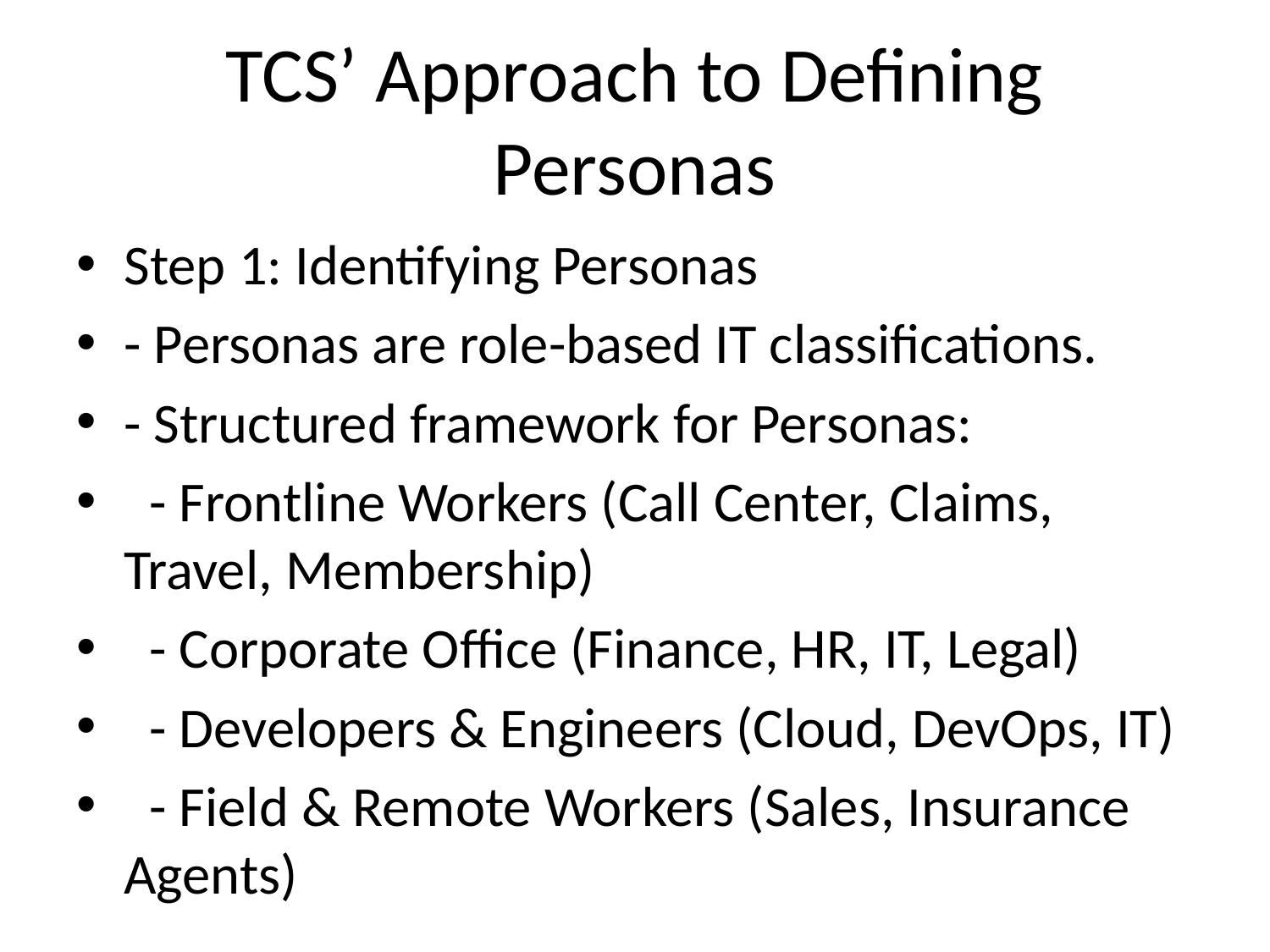

# TCS’ Approach to Defining Personas
Step 1: Identifying Personas
- Personas are role-based IT classifications.
- Structured framework for Personas:
  - Frontline Workers (Call Center, Claims, Travel, Membership)
  - Corporate Office (Finance, HR, IT, Legal)
  - Developers & Engineers (Cloud, DevOps, IT)
  - Field & Remote Workers (Sales, Insurance Agents)